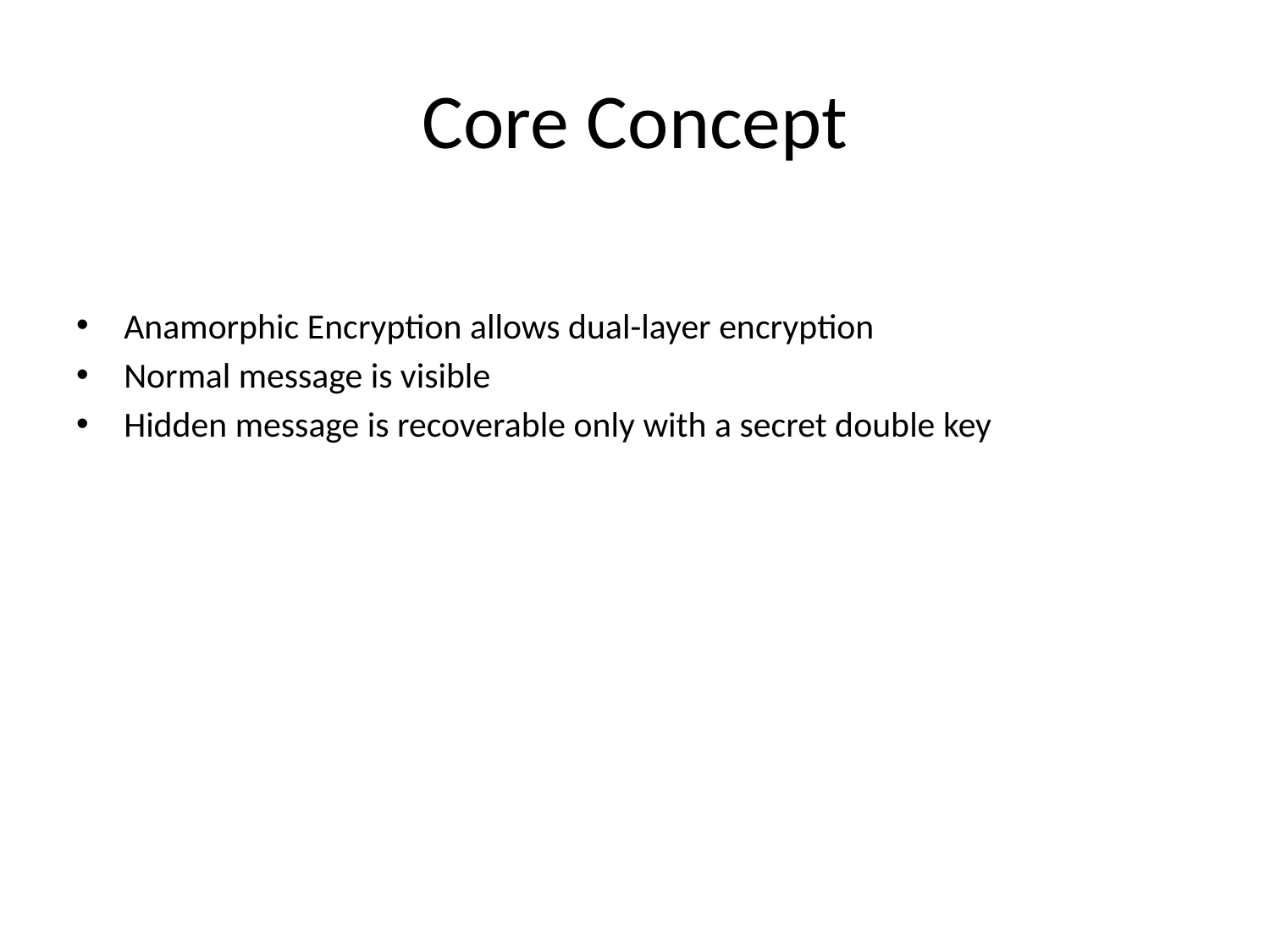

# Core Concept

Anamorphic Encryption allows dual-layer encryption
Normal message is visible
Hidden message is recoverable only with a secret double key